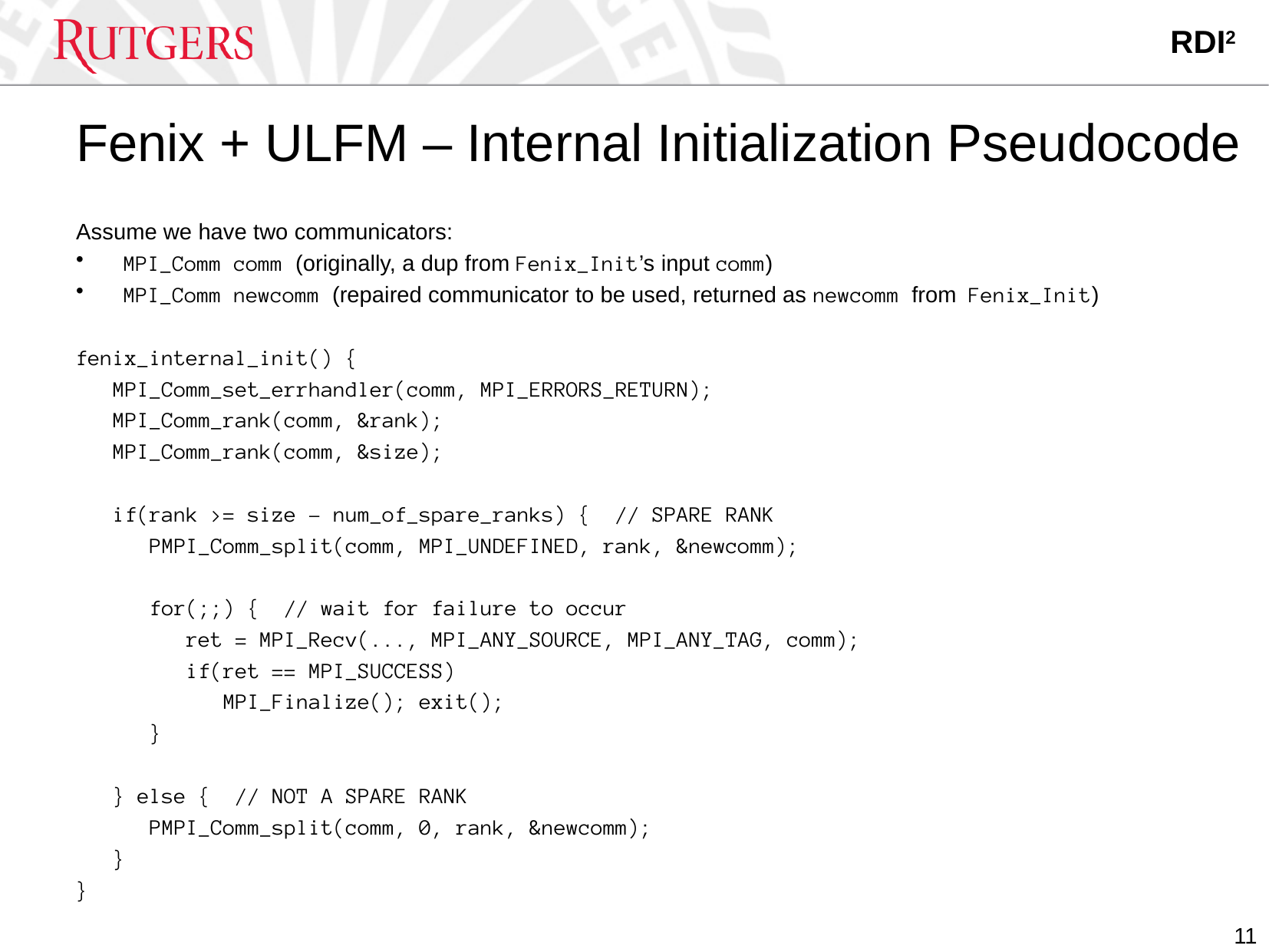

# Fenix + ULFM – Internal Initialization Pseudocode
Assume we have two communicators:
MPI_Comm comm (originally, a dup from Fenix_Init’s input comm)
MPI_Comm newcomm (repaired communicator to be used, returned as newcomm from Fenix_Init)

fenix_internal_init() {
   MPI_Comm_set_errhandler(comm, MPI_ERRORS_RETURN);
   MPI_Comm_rank(comm, &rank);
   MPI_Comm_rank(comm, &size);

   if(rank >= size – num_of_spare_ranks) {  // SPARE RANK
      PMPI_Comm_split(comm, MPI_UNDEFINED, rank, &newcomm);

      for(;;) {  // wait for failure to occur
         ret = MPI_Recv(..., MPI_ANY_SOURCE, MPI_ANY_TAG, comm);
         if(ret == MPI_SUCCESS)
            MPI_Finalize(); exit();
      }

   } else {  // NOT A SPARE RANK
      PMPI_Comm_split(comm, 0, rank, &newcomm);
   }
}